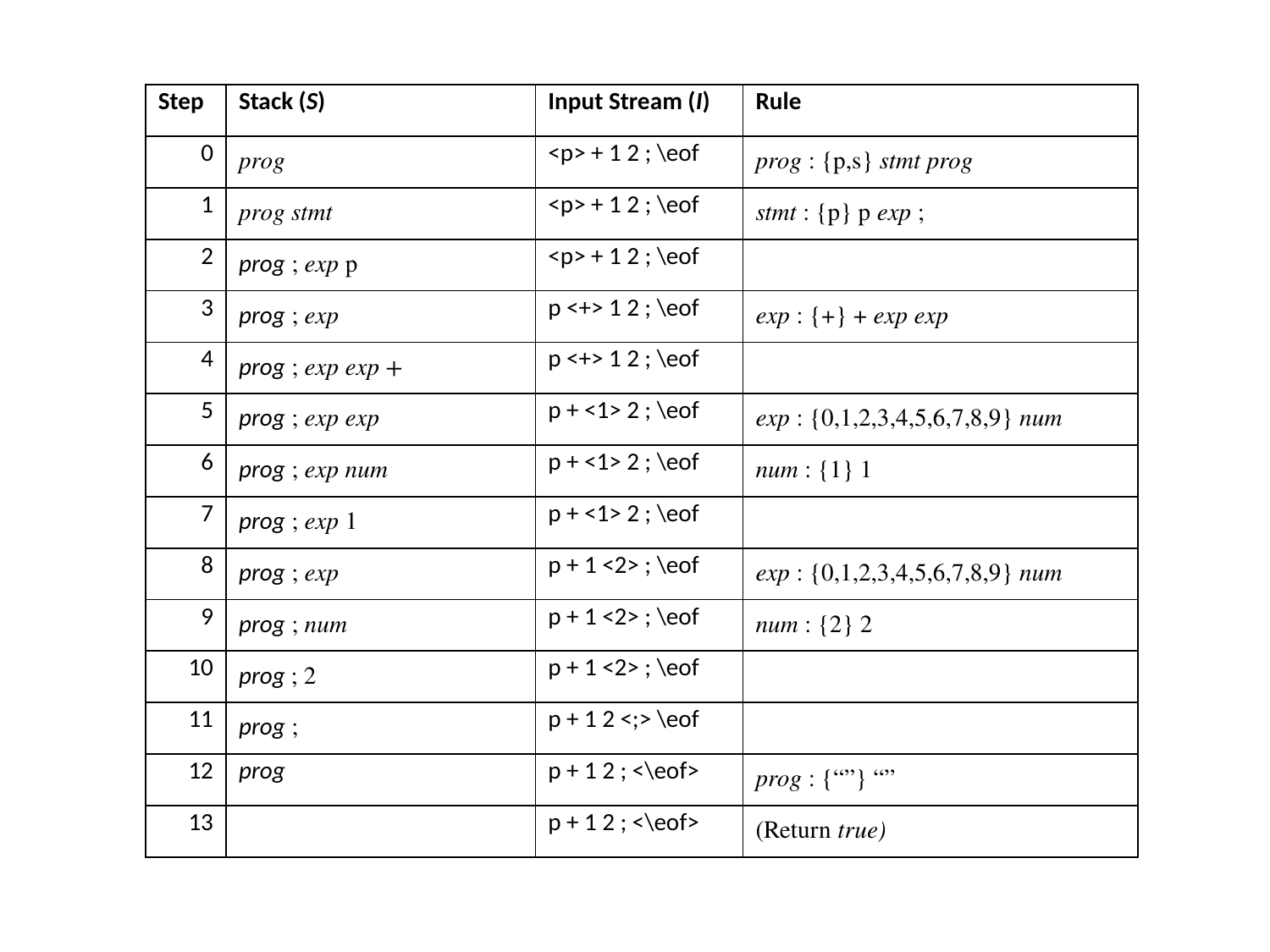

| Step | Stack (S) | Input Stream (I) | Rule |
| --- | --- | --- | --- |
| 0 | prog | <p> + 1 2 ; \eof | prog : {p,s} stmt prog |
| 1 | prog stmt | <p> + 1 2 ; \eof | stmt : {p} p exp ; |
| 2 | prog ; exp p | <p> + 1 2 ; \eof |  |
| 3 | prog ; exp | p <+> 1 2 ; \eof | exp : {+} + exp exp |
| 4 | prog ; exp exp + | p <+> 1 2 ; \eof |  |
| 5 | prog ; exp exp | p + <1> 2 ; \eof | exp : {0,1,2,3,4,5,6,7,8,9} num |
| 6 | prog ; exp num | p + <1> 2 ; \eof | num : {1} 1 |
| 7 | prog ; exp 1 | p + <1> 2 ; \eof |  |
| 8 | prog ; exp | p + 1 <2> ; \eof | exp : {0,1,2,3,4,5,6,7,8,9} num |
| 9 | prog ; num | p + 1 <2> ; \eof | num : {2} 2 |
| 10 | prog ; 2 | p + 1 <2> ; \eof |  |
| 11 | prog ; | p + 1 2 <;> \eof |  |
| 12 | prog | p + 1 2 ; <\eof> | prog : {“”} “” |
| 13 |  | p + 1 2 ; <\eof> | (Return true) |